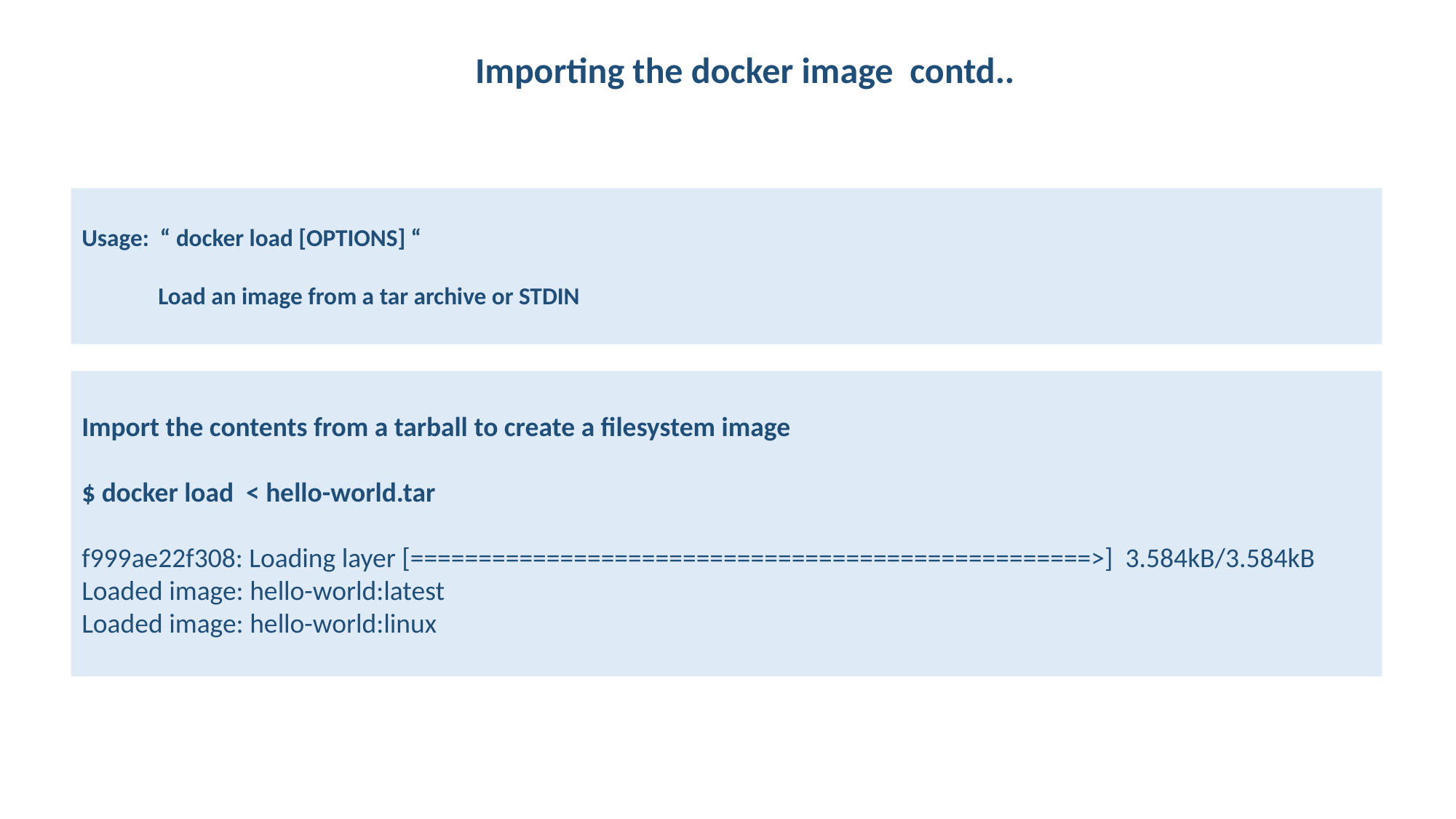

Importing the docker image  contd..

Usage:  “ docker load [OPTIONS] “

              Load an image from a tar archive or STDIN

Import the contents from a tarball to create a filesystem image

$ docker load  < hello-world.tar

f999ae22f308: Loading layer [==================================================>]  3.584kB/3.584kB
Loaded image: hello-world:latest
Loaded image: hello-world:linux